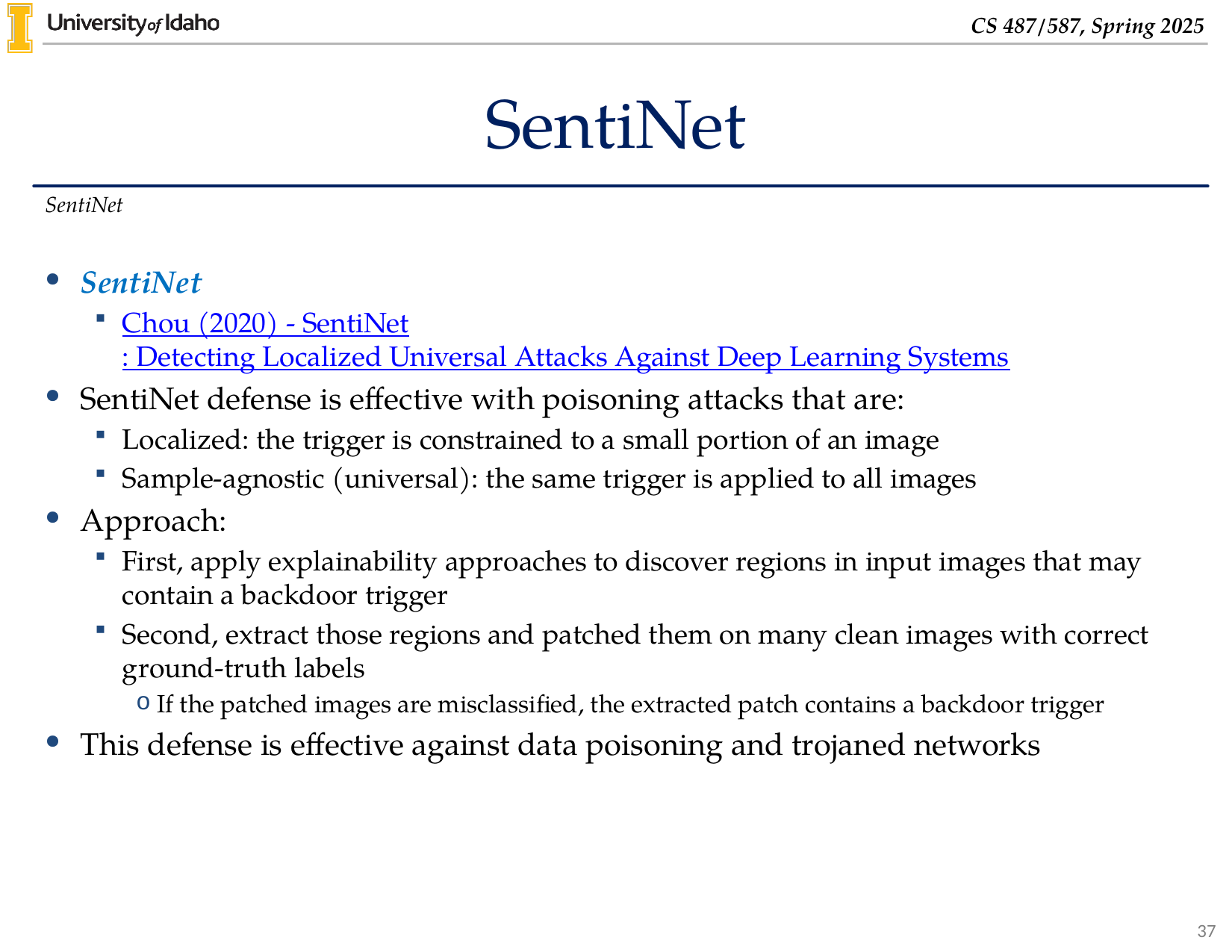

# SentiNet
SentiNet
SentiNet
Chou (2020) - SentiNet: Detecting Localized Universal Attacks Against Deep Learning Systems
SentiNet defense is effective with poisoning attacks that are:
Localized: the trigger is constrained to a small portion of an image
Sample-agnostic (universal): the same trigger is applied to all images
Approach:
First, apply explainability approaches to discover regions in input images that may contain a backdoor trigger
Second, extract those regions and patched them on many clean images with correct ground-truth labels
If the patched images are misclassified, the extracted patch contains a backdoor trigger
This defense is effective against data poisoning and trojaned networks